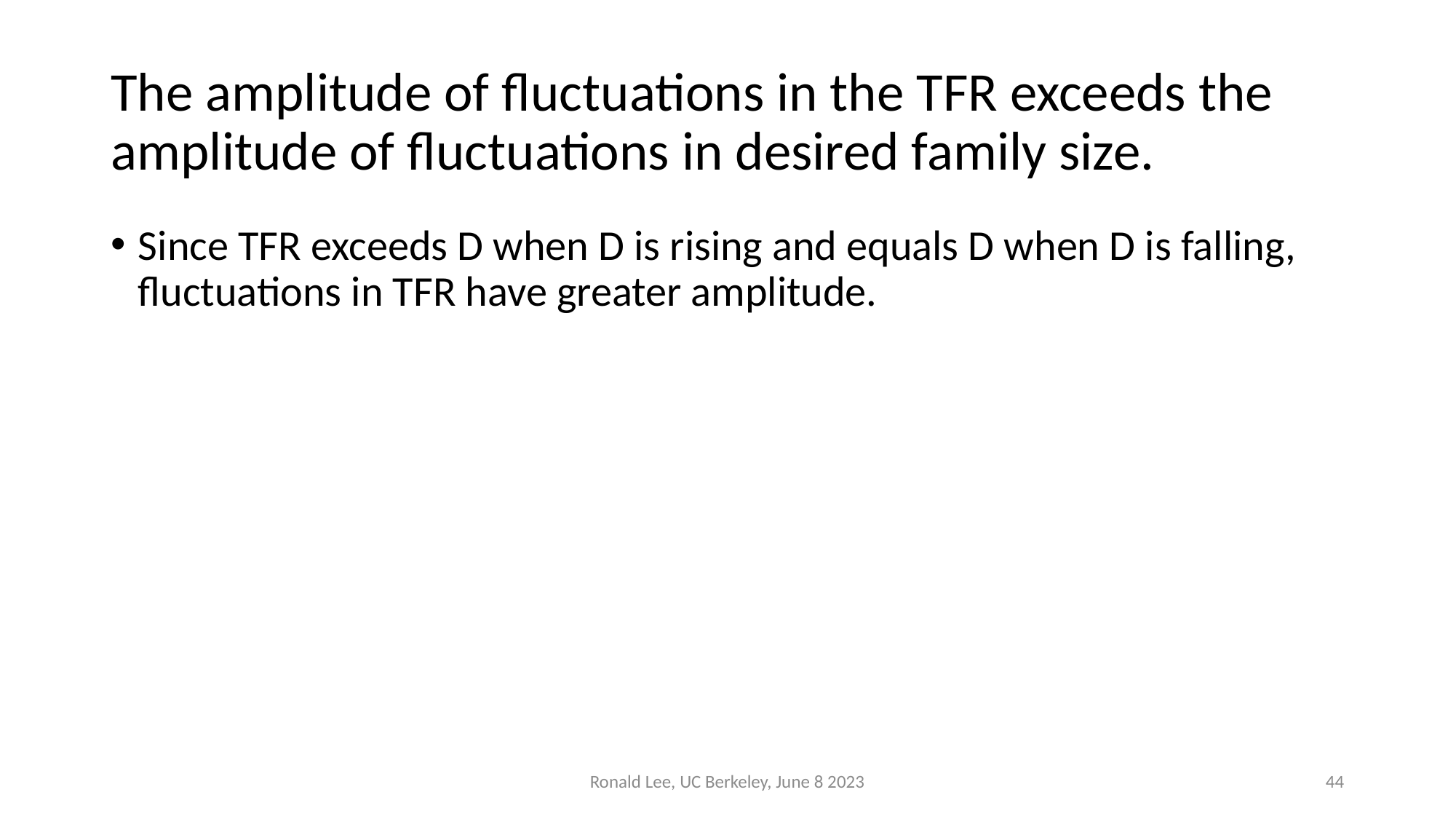

# The amplitude of fluctuations in the TFR exceeds the amplitude of fluctuations in desired family size.
Since TFR exceeds D when D is rising and equals D when D is falling, fluctuations in TFR have greater amplitude.
Ronald Lee, UC Berkeley, June 8 2023
44